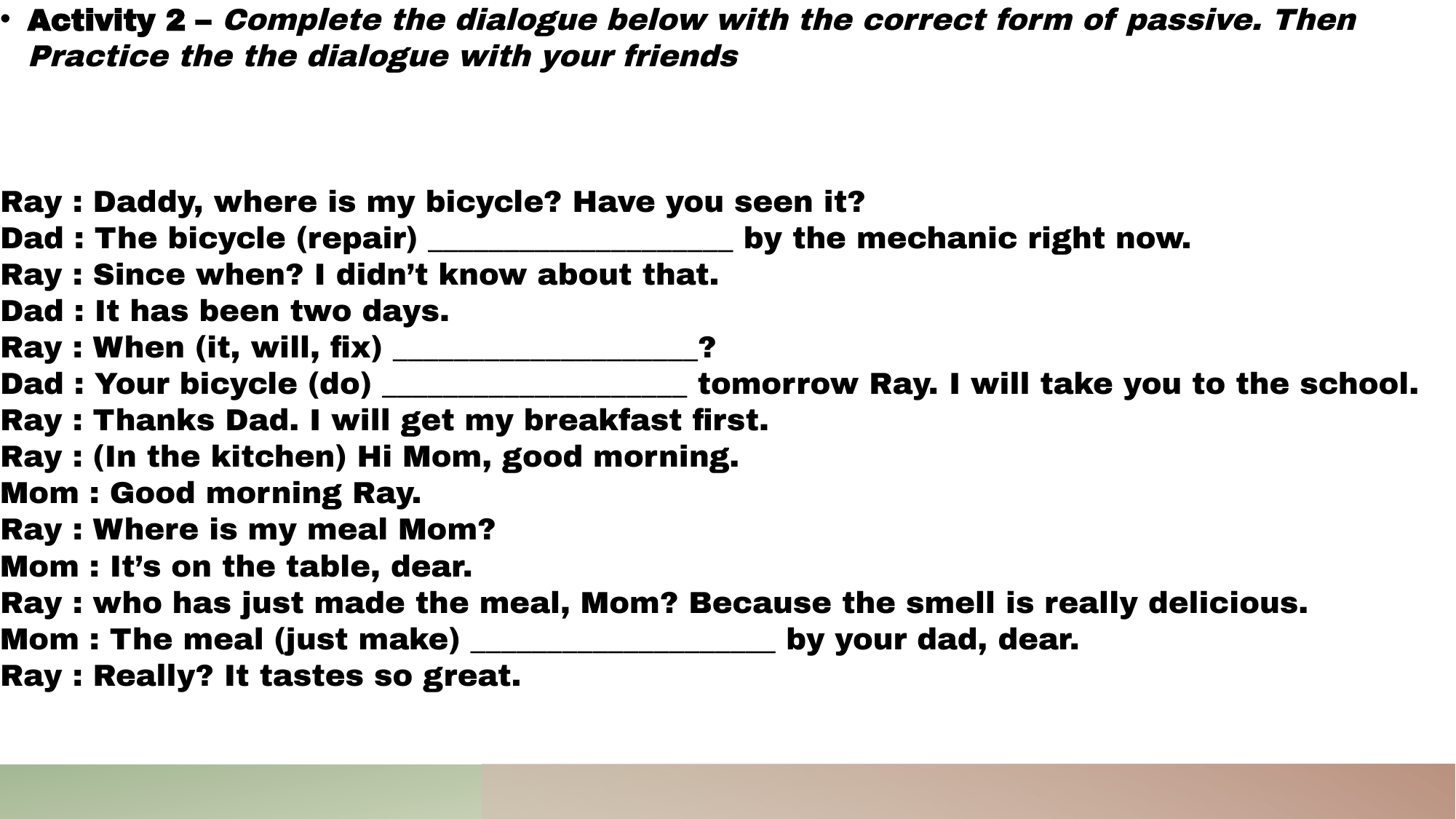

Activity 2 – Complete the dialogue below with the correct form of passive. Then Practice the the dialogue with your friends

Ray : Daddy, where is my bicycle? Have you seen it?
Dad : The bicycle (repair) ____________________ by the mechanic right now.
Ray : Since when? I didn’t know about that.
Dad : It has been two days.
Ray : When (it, will, fix) ____________________?
Dad : Your bicycle (do) ____________________ tomorrow Ray. I will take you to the school.
Ray : Thanks Dad. I will get my breakfast first.
Ray : (In the kitchen) Hi Mom, good morning.
Mom : Good morning Ray.
Ray : Where is my meal Mom?
Mom : It’s on the table, dear.
Ray : who has just made the meal, Mom? Because the smell is really delicious.
Mom : The meal (just make) ____________________ by your dad, dear.
Ray : Really? It tastes so great.